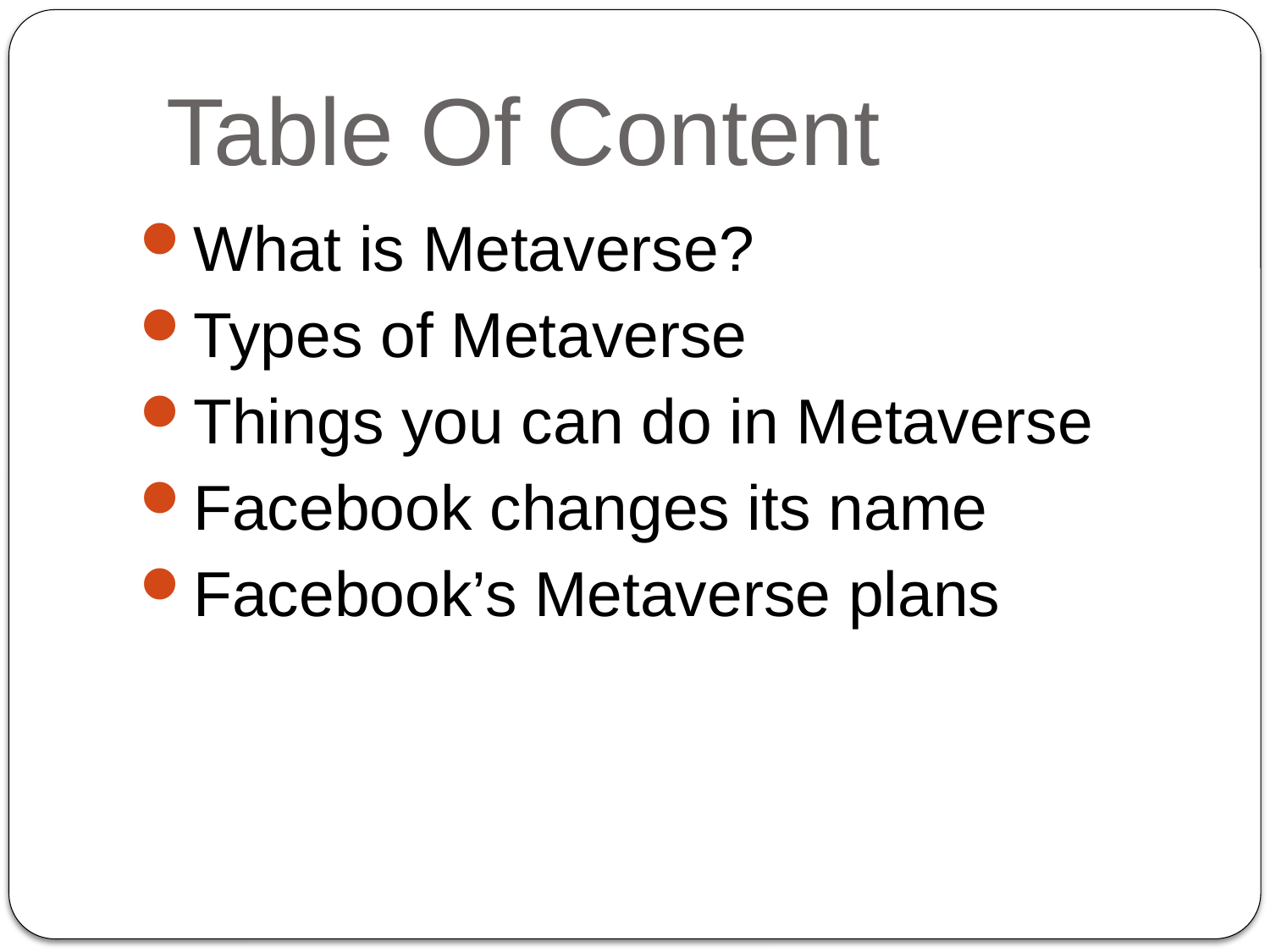

# Table Of Content
What is Metaverse?
Types of Metaverse
Things you can do in Metaverse
Facebook changes its name
Facebook’s Metaverse plans